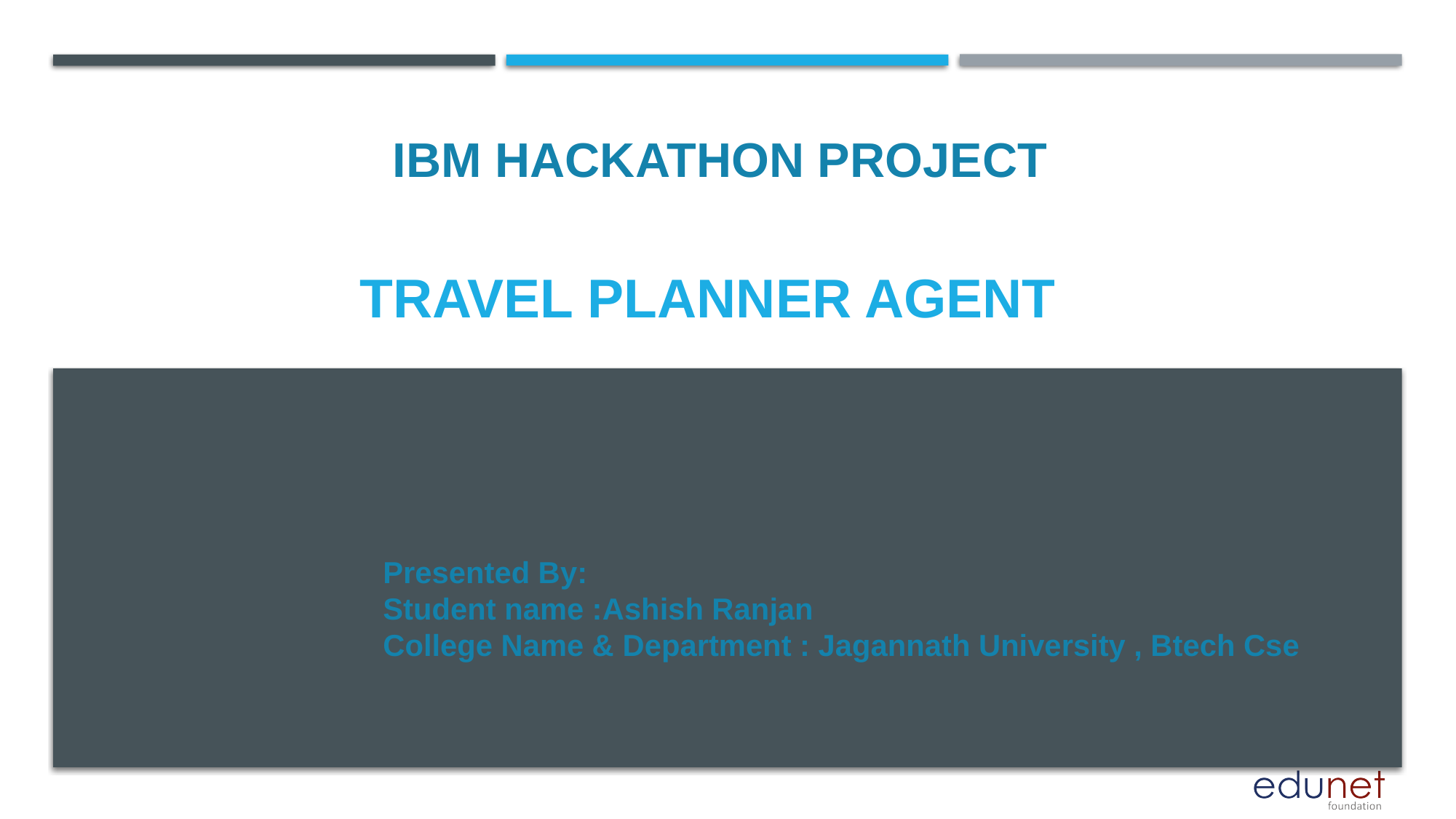

IBM HACKATHON PROJECT
# Travel Planner Agent
Presented By:
Student name :Ashish Ranjan
College Name & Department : Jagannath University , Btech Cse